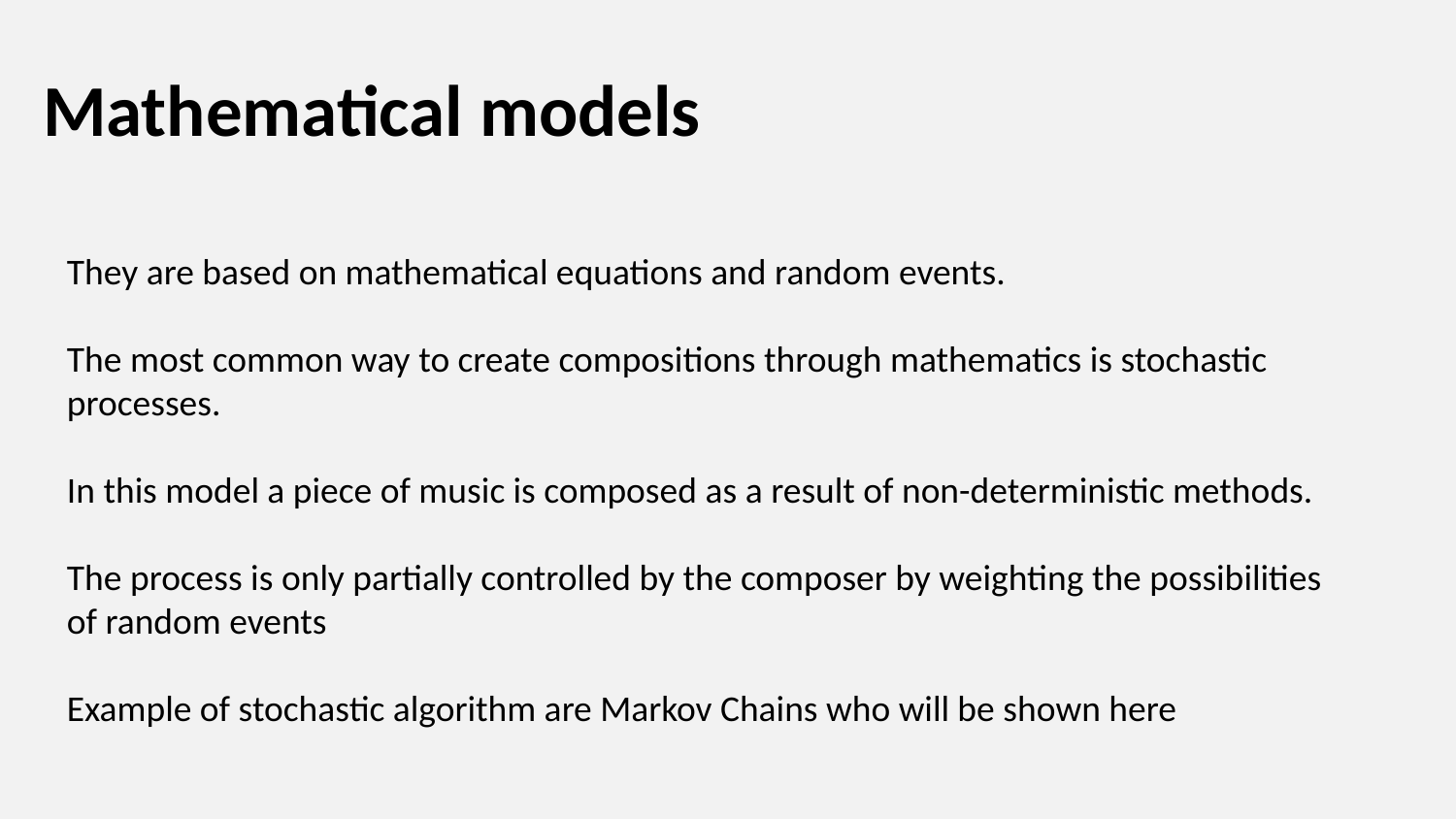

# Mathematical models
They are based on mathematical equations and random events.

The most common way to create compositions through mathematics is stochastic
processes.

In this model a piece of music is composed as a result of non-deterministic methods.

The process is only partially controlled by the composer by weighting the possibilities
of random events

Example of stochastic algorithm are Markov Chains who will be shown here